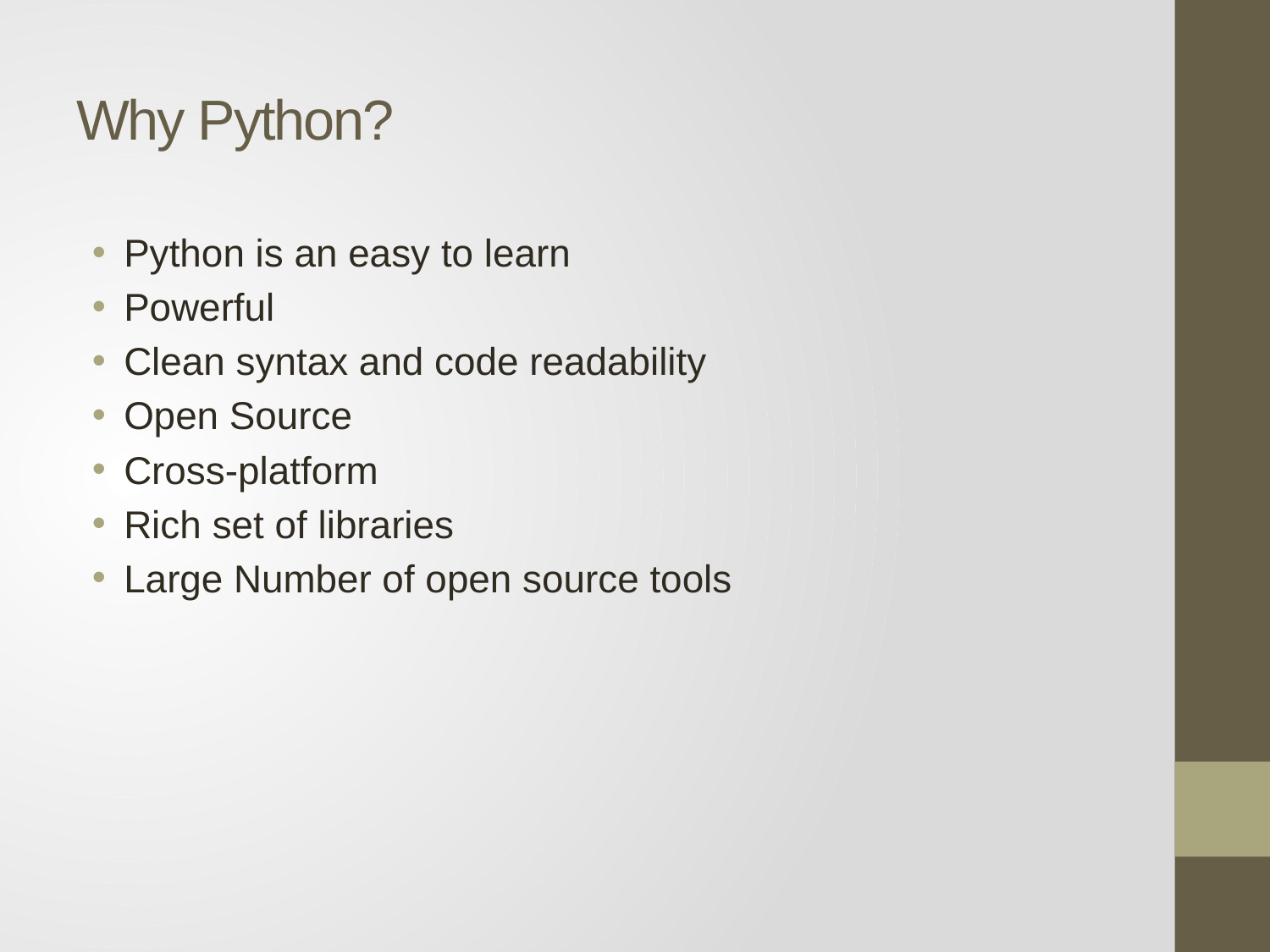

# Why Python?
Python is an easy to learn
Powerful
Clean syntax and code readability
Open Source
Cross-platform
Rich set of libraries
Large Number of open source tools